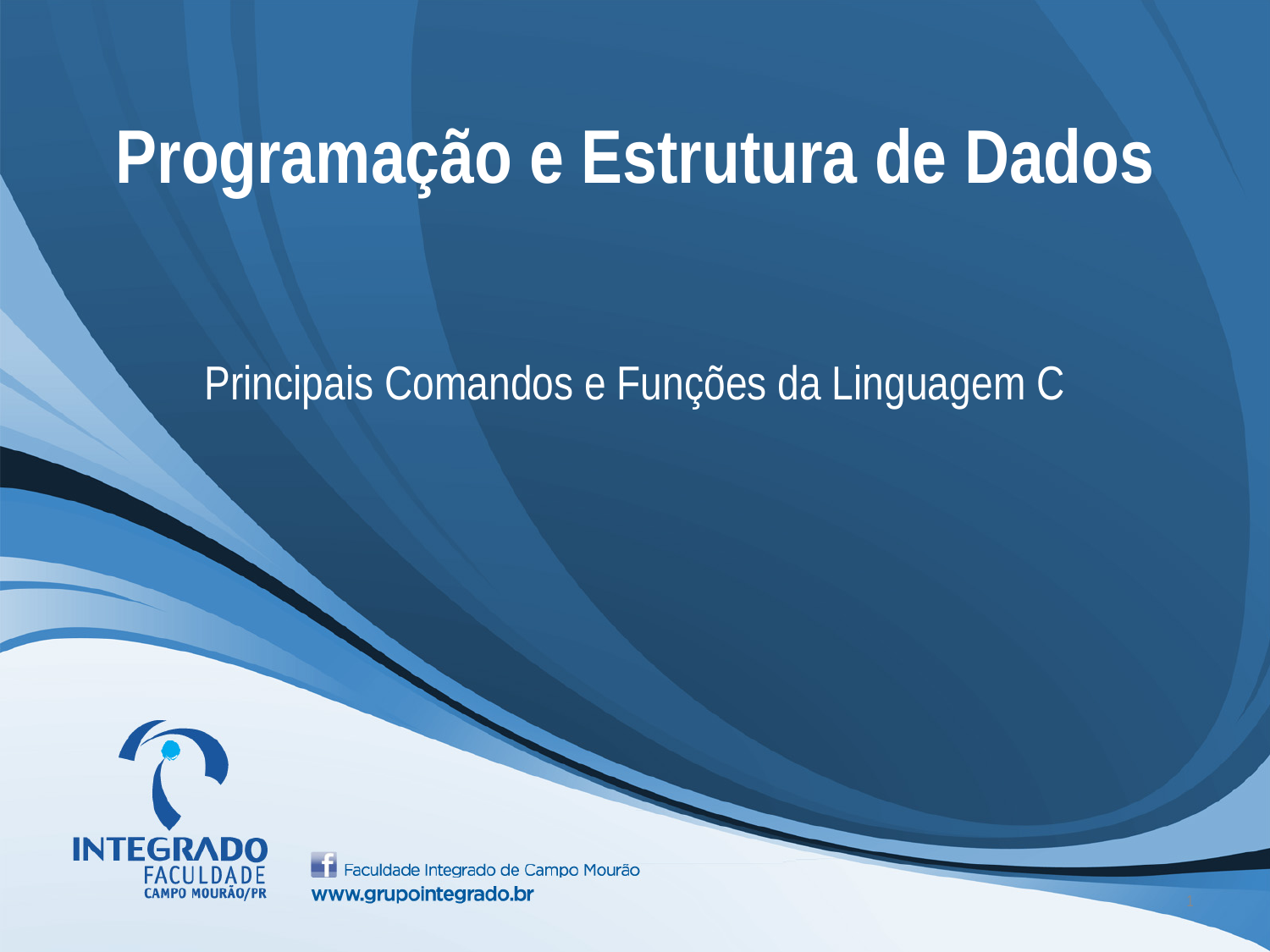

# Programação e Estrutura de Dados
Principais Comandos e Funções da Linguagem C

1